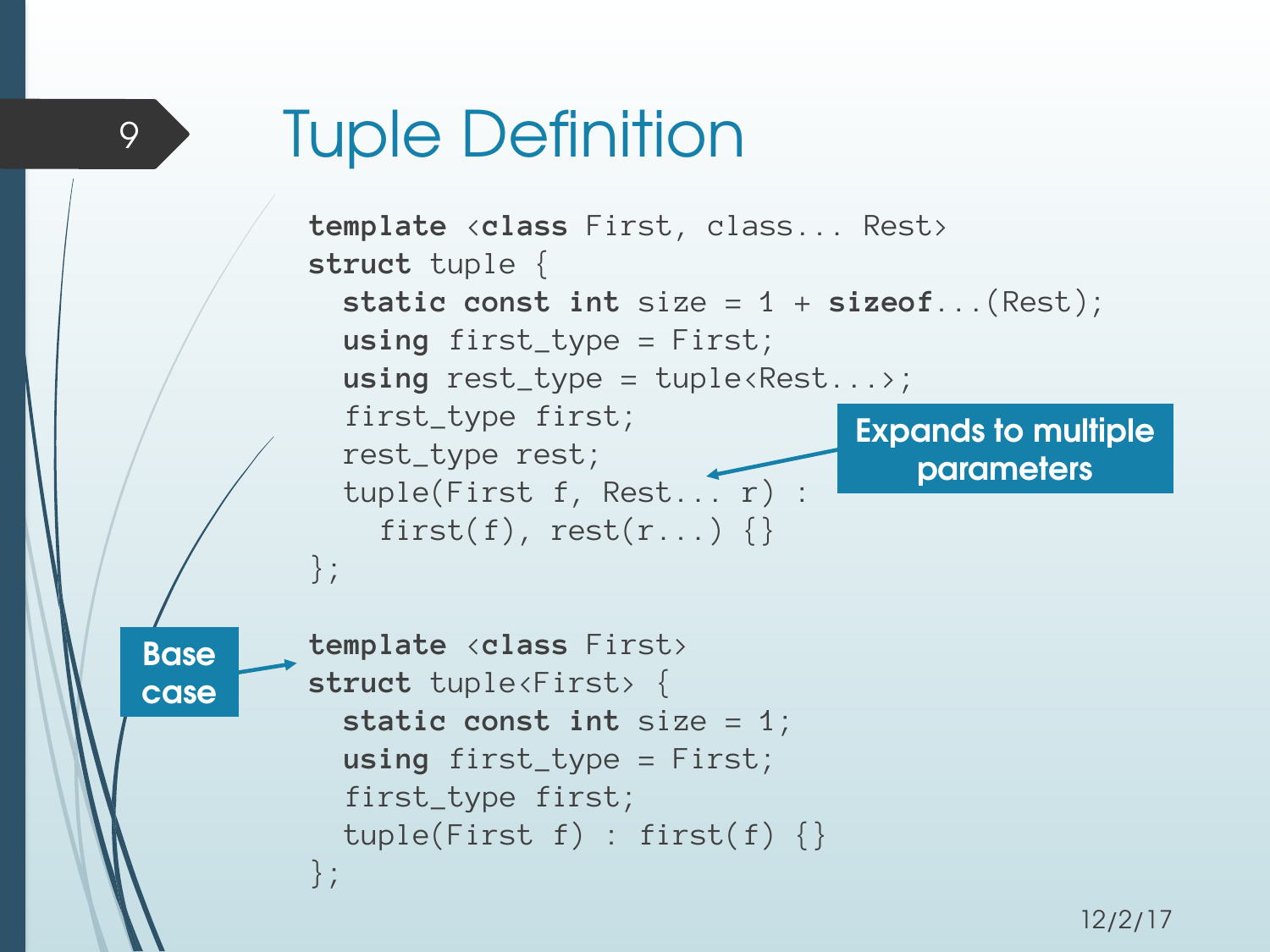

# Tuple Definition
9
template <class First, class... Rest>
struct tuple {
  static const int size = 1 + sizeof...(Rest);
  using first_type = First;
  using rest_type = tuple<Rest...>;
  first_type first;
  rest_type rest;
  tuple(First f, Rest... r) :
    first(f), rest(r...) {}
};
template <class First>
struct tuple<First> {
  static const int size = 1;
  using first_type = First;
  first_type first;
  tuple(First f) : first(f) {}
};

Expands to multiple parameters
Base case
12/2/17